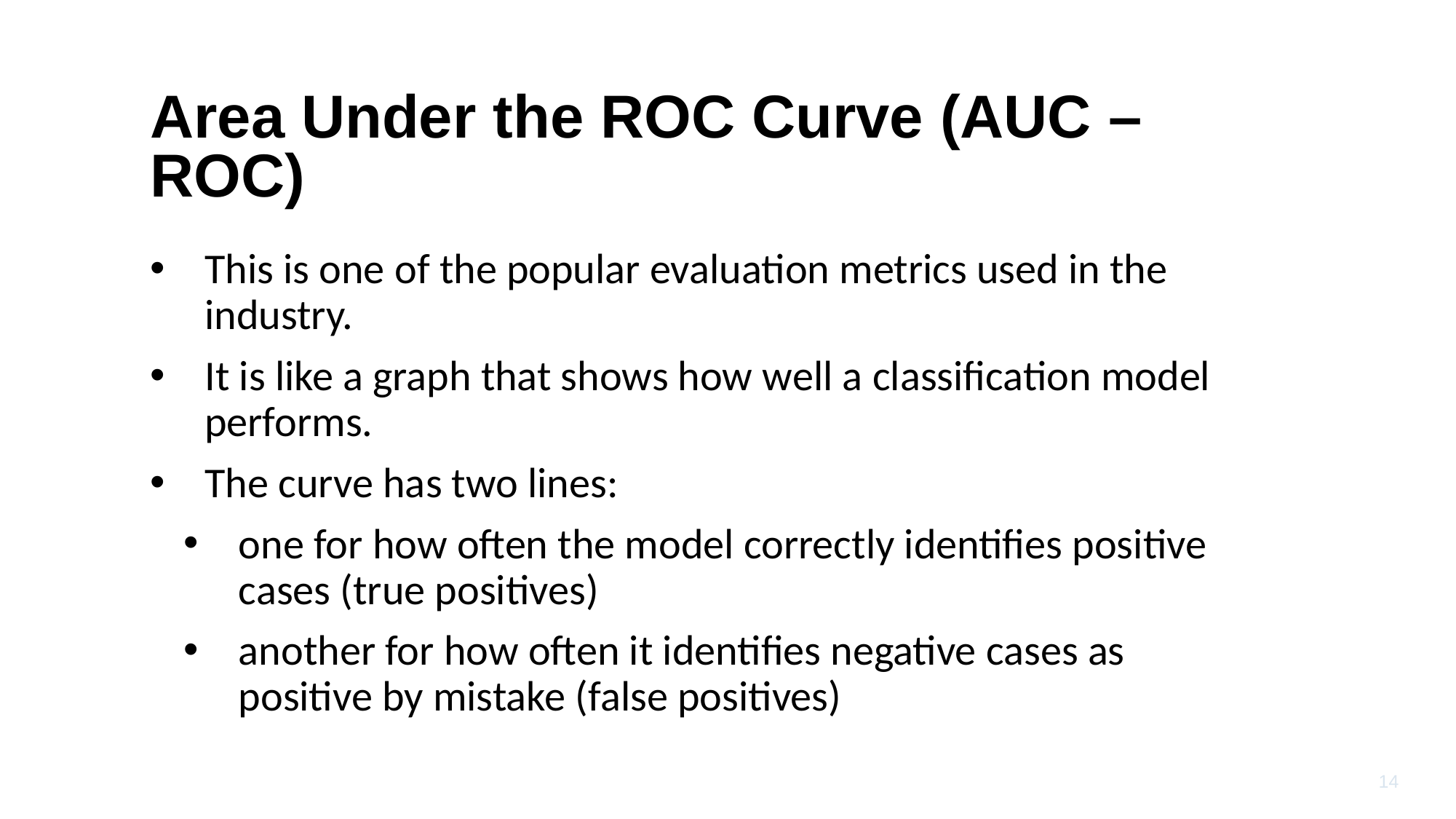

# Area Under the ROC Curve (AUC – ROC)
This is one of the popular evaluation metrics used in the industry.
It is like a graph that shows how well a classification model performs.
The curve has two lines:
one for how often the model correctly identifies positive cases (true positives)
another for how often it identifies negative cases as positive by mistake (false positives)
14